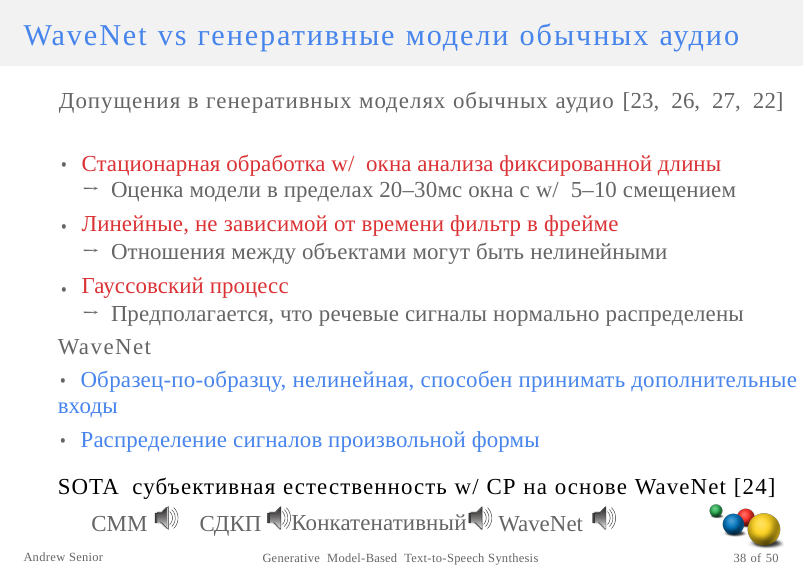

WaveNet vs генеративные модели обычных аудио
Допущения в генеративных моделях обычных аудио [23,  26,  27,  22]
Стационарная обработка w/  окна анализа фиксированной длины
→  Оценка модели в пределах 20–30мс окна с w/  5–10 смещением
Линейные, не зависимой от времени фильтр в фрейме
→  Отношения между объектами могут быть нелинейными
Гауссовский процесс
→  Предполагается, что речевые сигналы нормально распределены
•
•
•
WaveNet
•  Образец-по-образцу, нелинейная, способен принимать дополнительные входы
•  Распределение сигналов произвольной формы
SOTA  субъективная естественность w/ СР на основе WaveNet [24]

Конкатенативный

СММ
Andrew Senior
СДКП
WaveNet

Generative  Model-Based  Text-to-Speech Synthesis
38 of 50